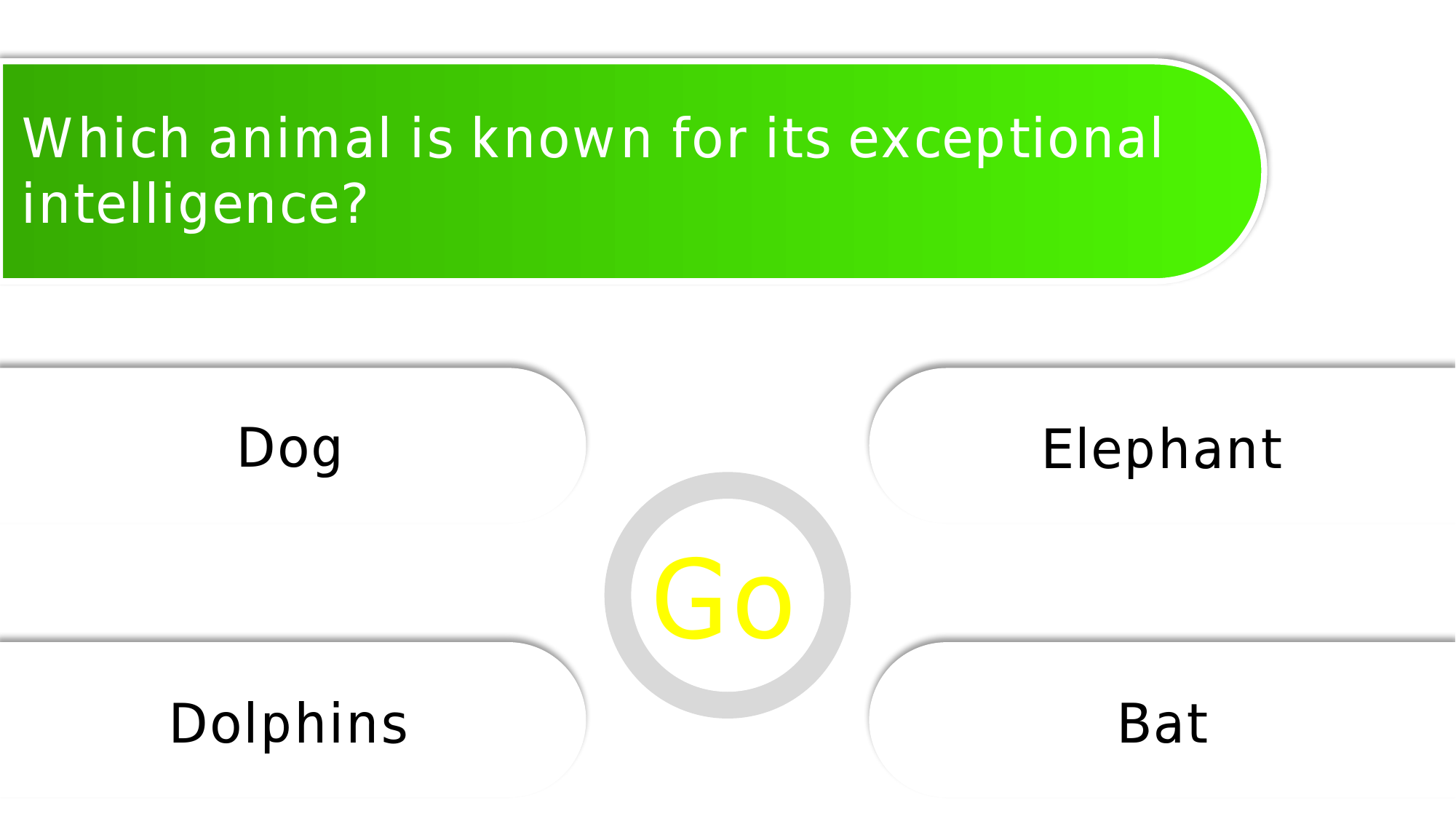

Which animal is known for its exceptional intelligence?

Dog
Elephant

Go
Dolphins
Bat